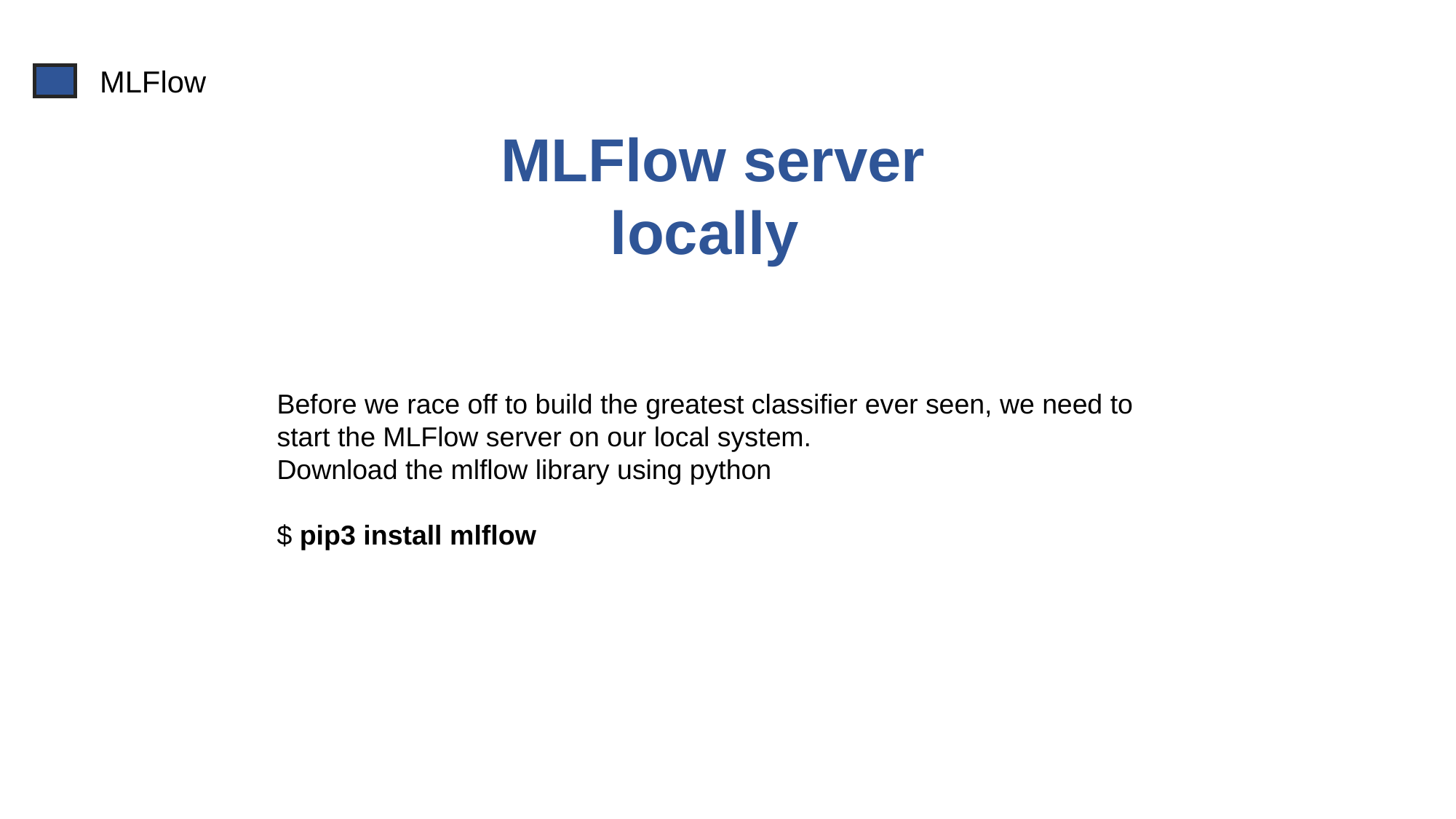

MLFlow

MLFlow server locally
Before we race off to build the greatest classifier ever seen, we need to start the MLFlow server on our local system.
Download the mlflow library using python

$ pip3 install mlflow